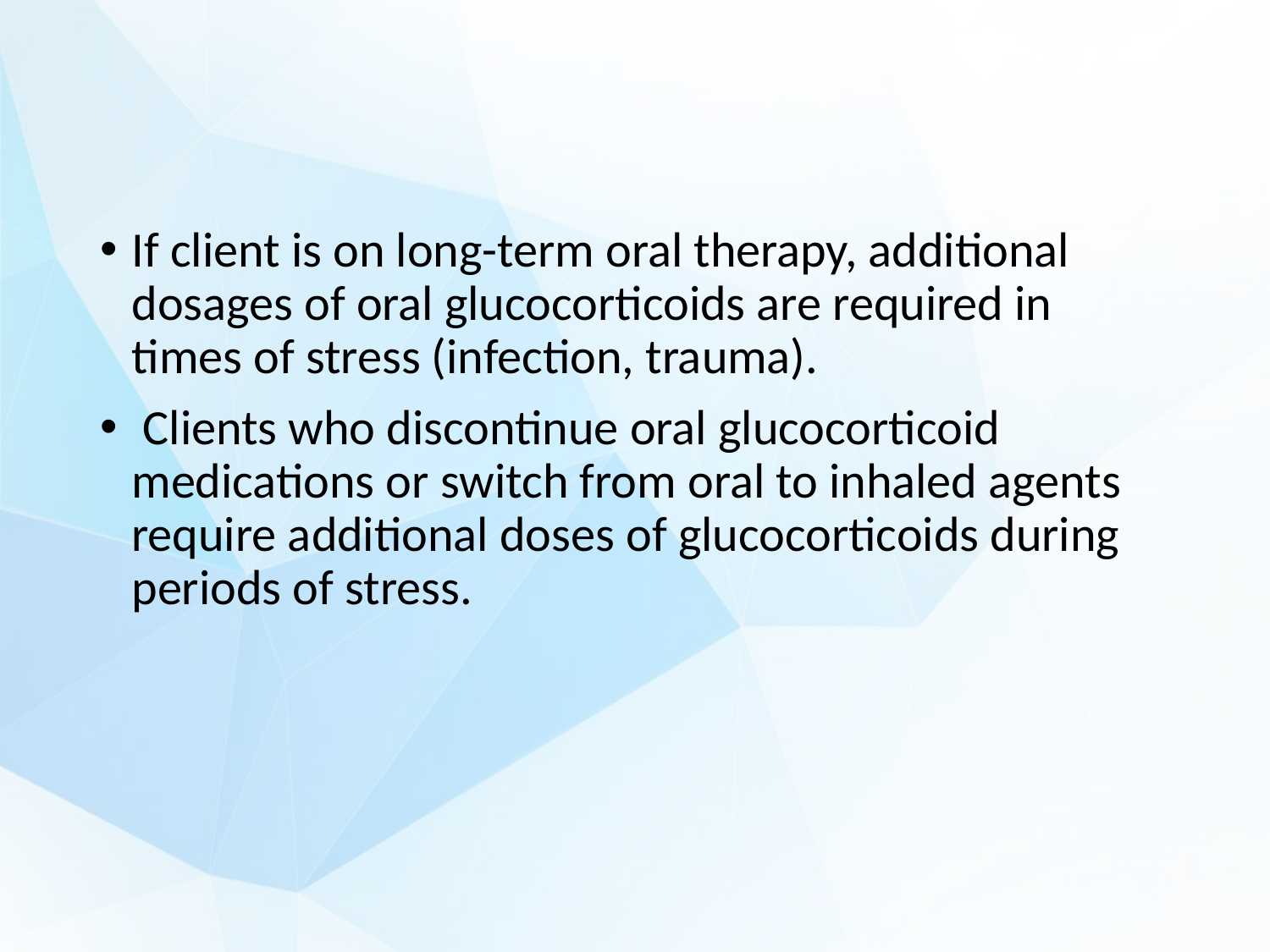

#
If client is on long-term oral therapy, additional dosages of oral glucocorticoids are required in times of stress (infection, trauma).
 Clients who discontinue oral glucocorticoid medications or switch from oral to inhaled agents require additional doses of glucocorticoids during periods of stress.